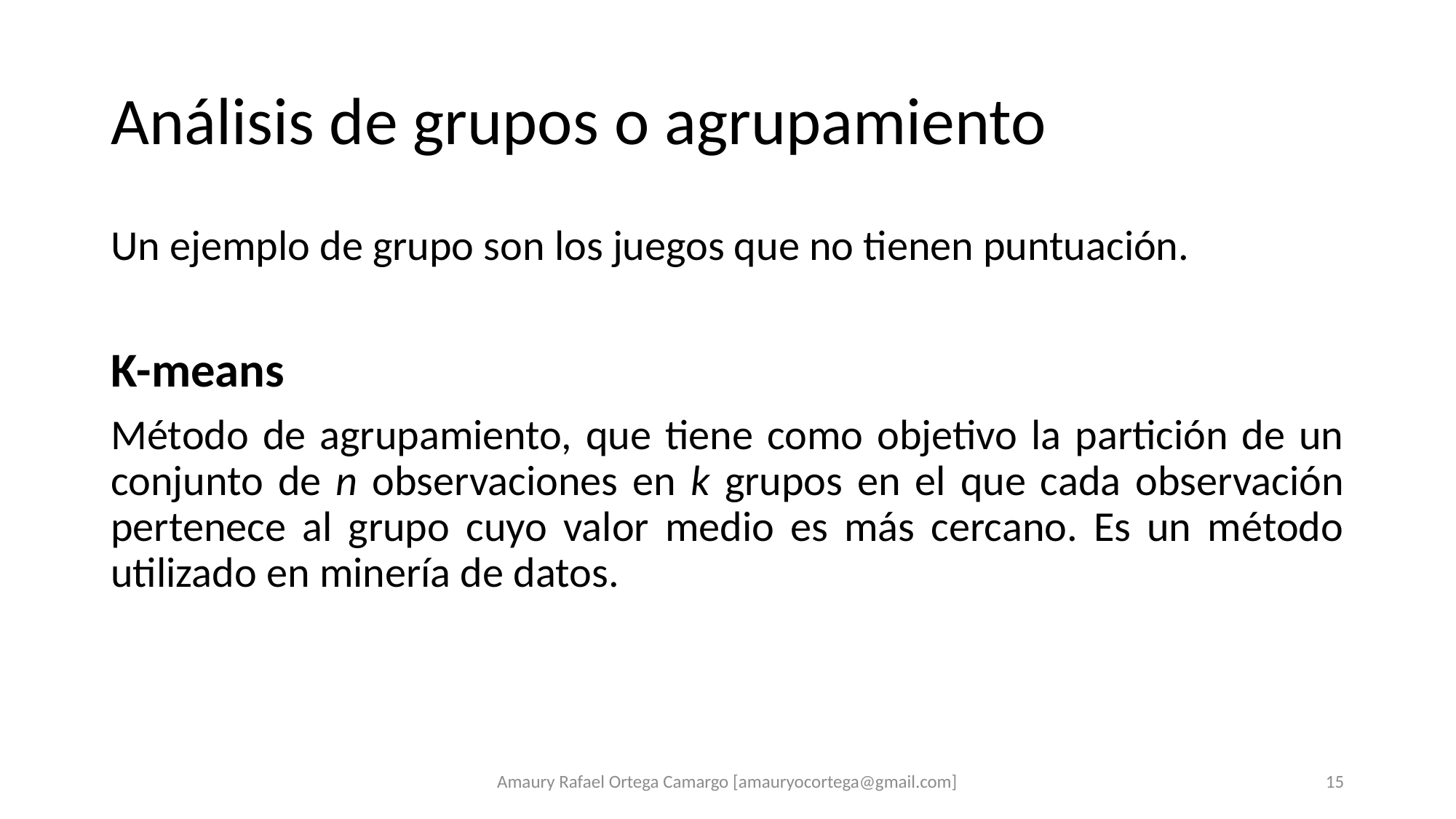

# Análisis de grupos o agrupamiento
Un ejemplo de grupo son los juegos que no tienen puntuación.

K-means
Método de agrupamiento, que tiene como objetivo la partición de un conjunto de n observaciones en k grupos en el que cada observación pertenece al grupo cuyo valor medio es más cercano. Es un método utilizado en minería de datos.
Amaury Rafael Ortega Camargo [amauryocortega@gmail.com]
15